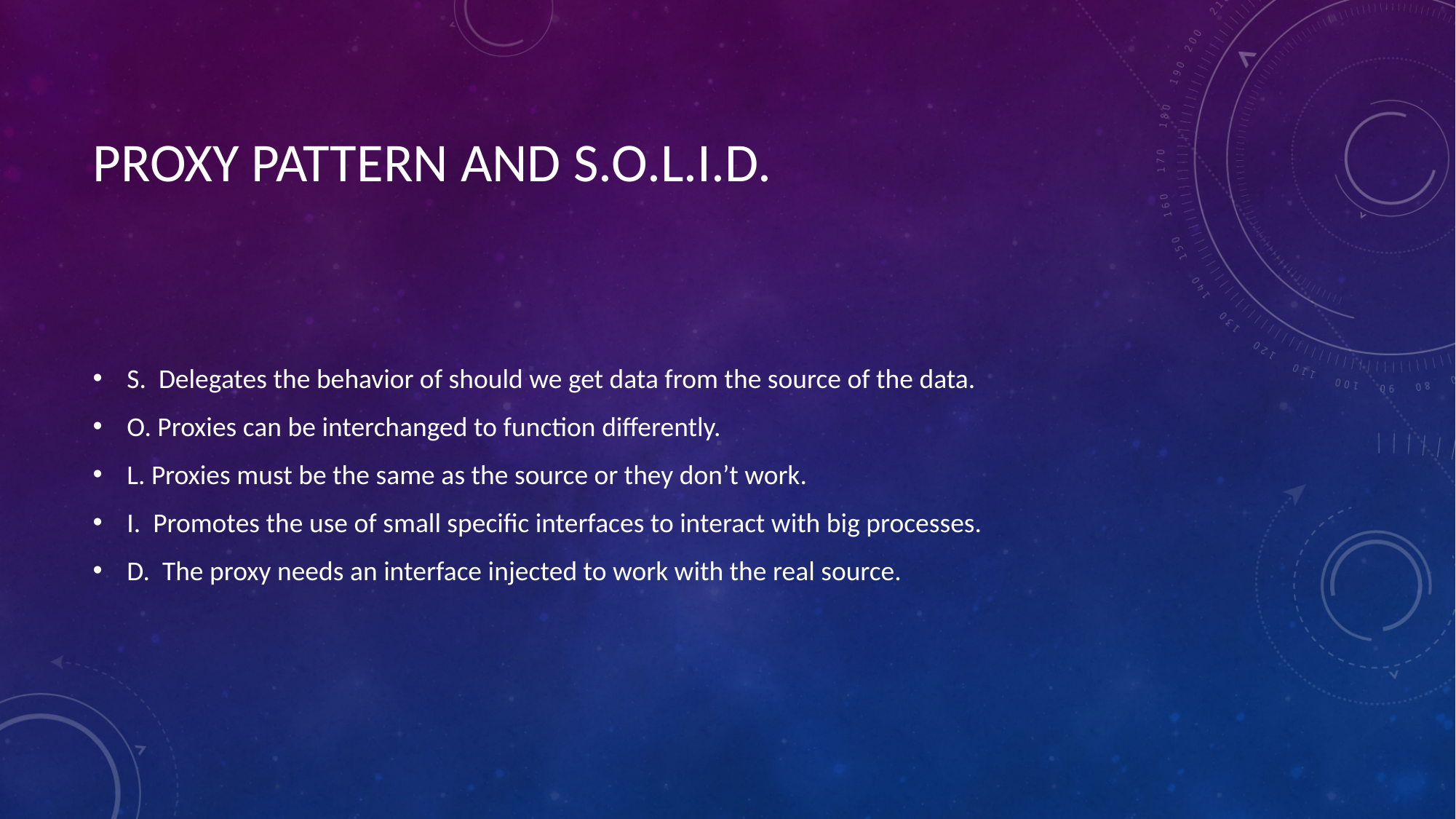

# Proxy pattern and S.O.L.I.D.
S.  Delegates the behavior of should we get data from the source of the data.
O. Proxies can be interchanged to function differently.
L. Proxies must be the same as the source or they don’t work.
I.  Promotes the use of small specific interfaces to interact with big processes.
D.  The proxy needs an interface injected to work with the real source.